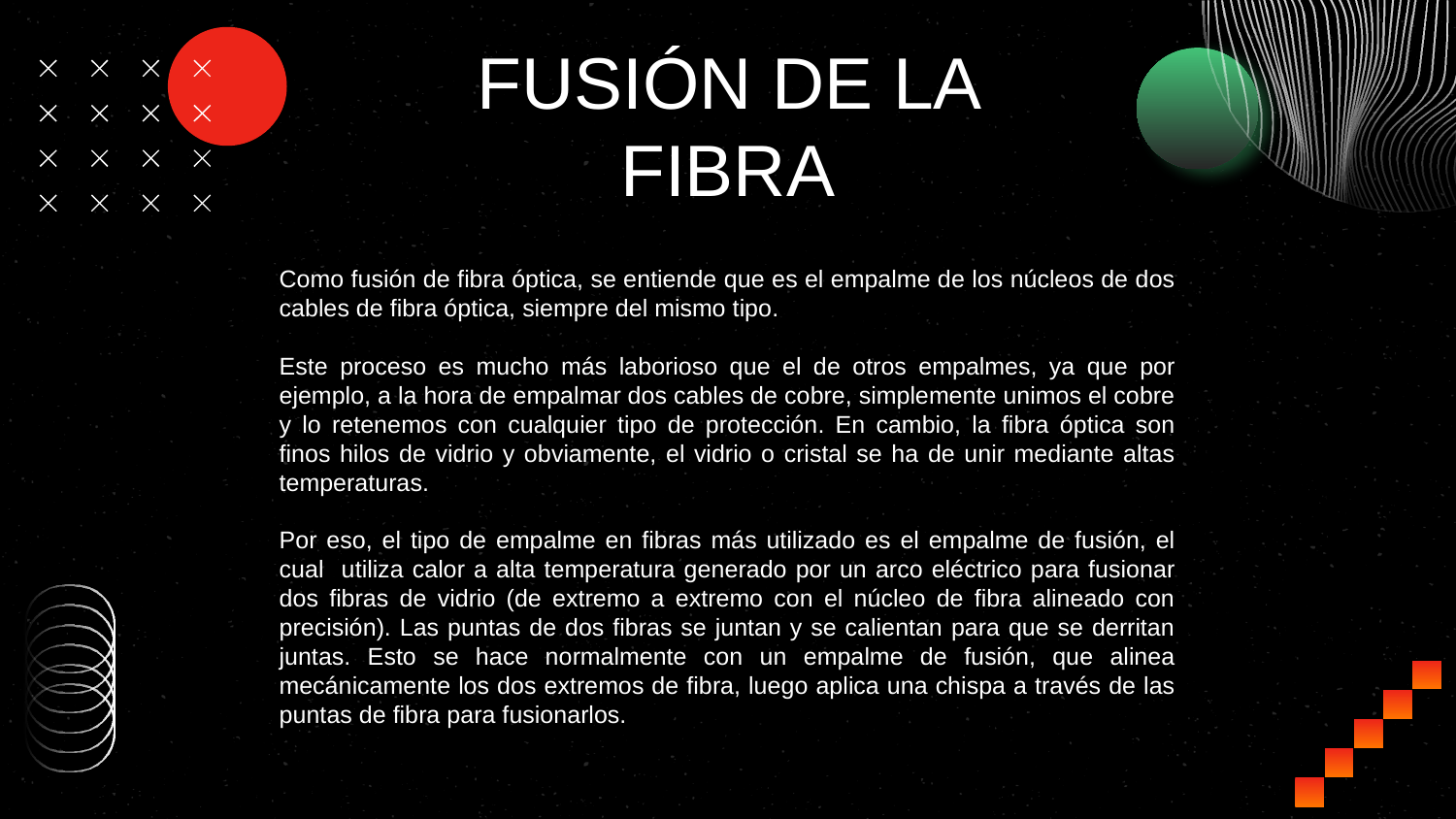

# FUSIÓN DE LA FIBRA
Como fusión de fibra óptica, se entiende que es el empalme de los núcleos de dos cables de fibra óptica, siempre del mismo tipo.

Este proceso es mucho más laborioso que el de otros empalmes, ya que por ejemplo, a la hora de empalmar dos cables de cobre, simplemente unimos el cobre y lo retenemos con cualquier tipo de protección. En cambio, la fibra óptica son finos hilos de vidrio y obviamente, el vidrio o cristal se ha de unir mediante altas temperaturas.

Por eso, el tipo de empalme en fibras más utilizado es el empalme de fusión, el cual  utiliza calor a alta temperatura generado por un arco eléctrico para fusionar dos fibras de vidrio (de extremo a extremo con el núcleo de fibra alineado con precisión). Las puntas de dos fibras se juntan y se calientan para que se derritan juntas. Esto se hace normalmente con un empalme de fusión, que alinea mecánicamente los dos extremos de fibra, luego aplica una chispa a través de las puntas de fibra para fusionarlos.